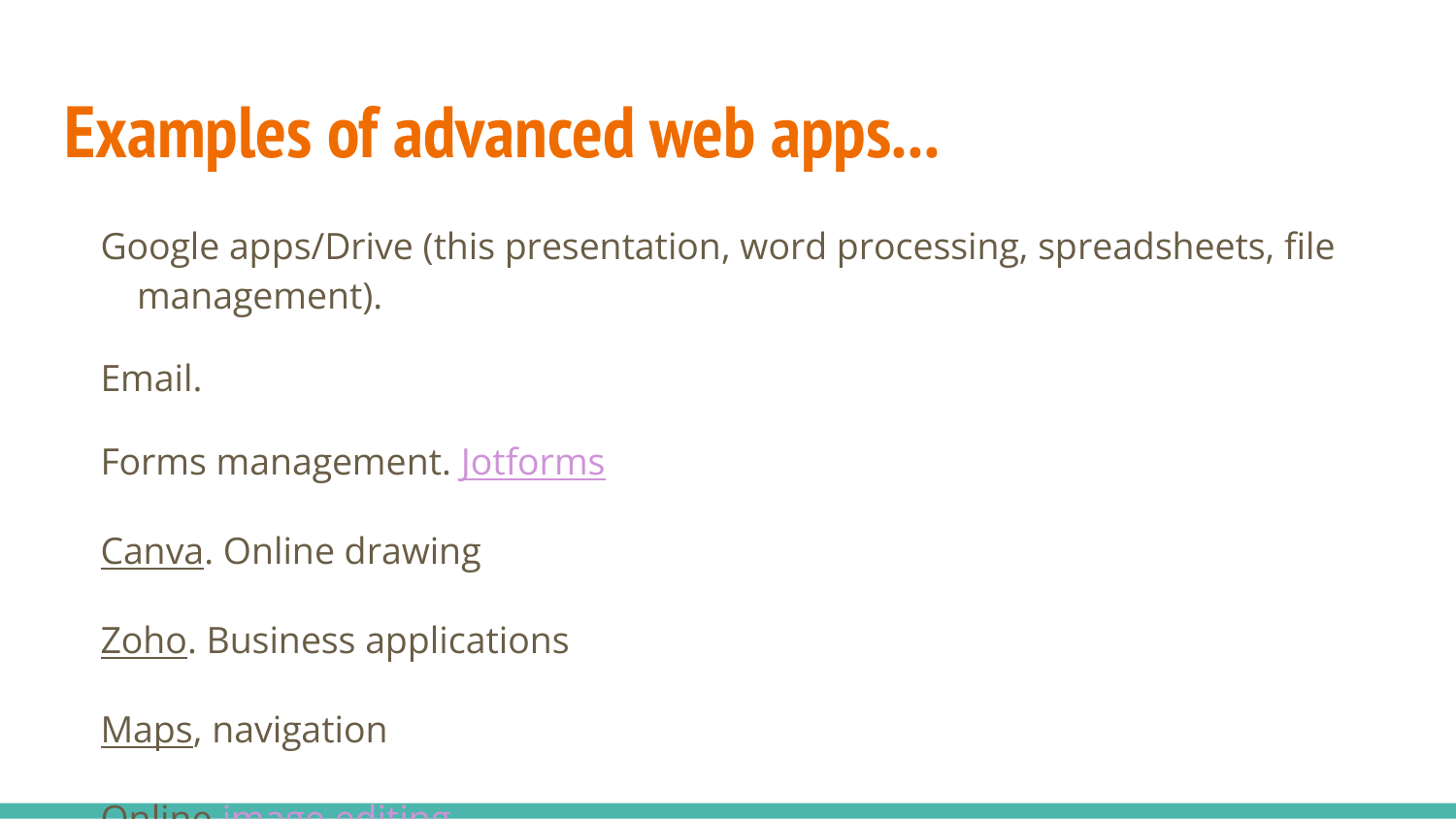

# Examples of advanced web apps...
Google apps/Drive (this presentation, word processing, spreadsheets, file management).
Email.
Forms management. Jotforms
Canva. Online drawing
Zoho. Business applications
Maps, navigation
Online image editing
YouTube.